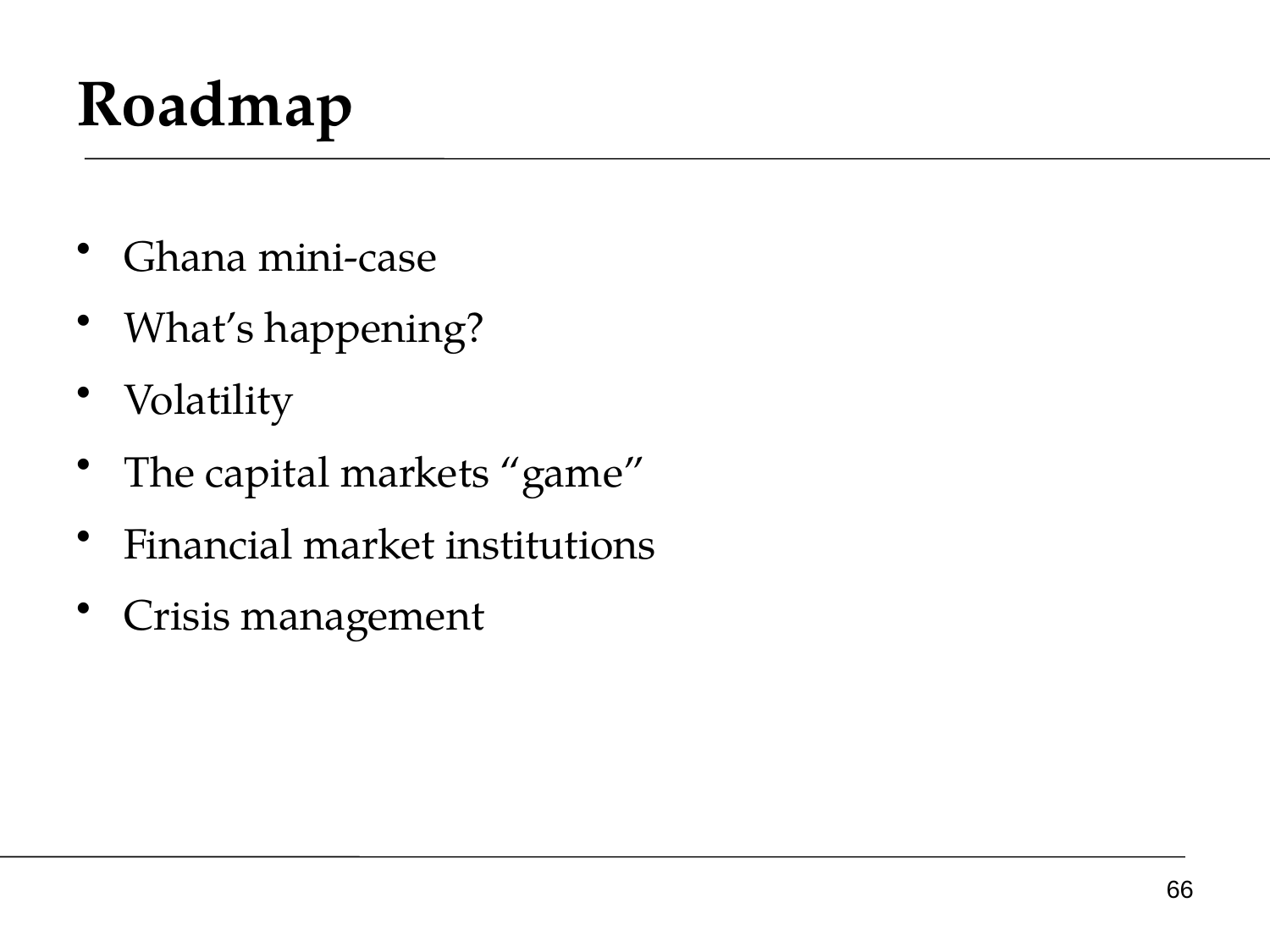

# Roadmap
Ghana mini-case
What’s happening?
Volatility
The capital markets “game”
Financial market institutions
Crisis management
66